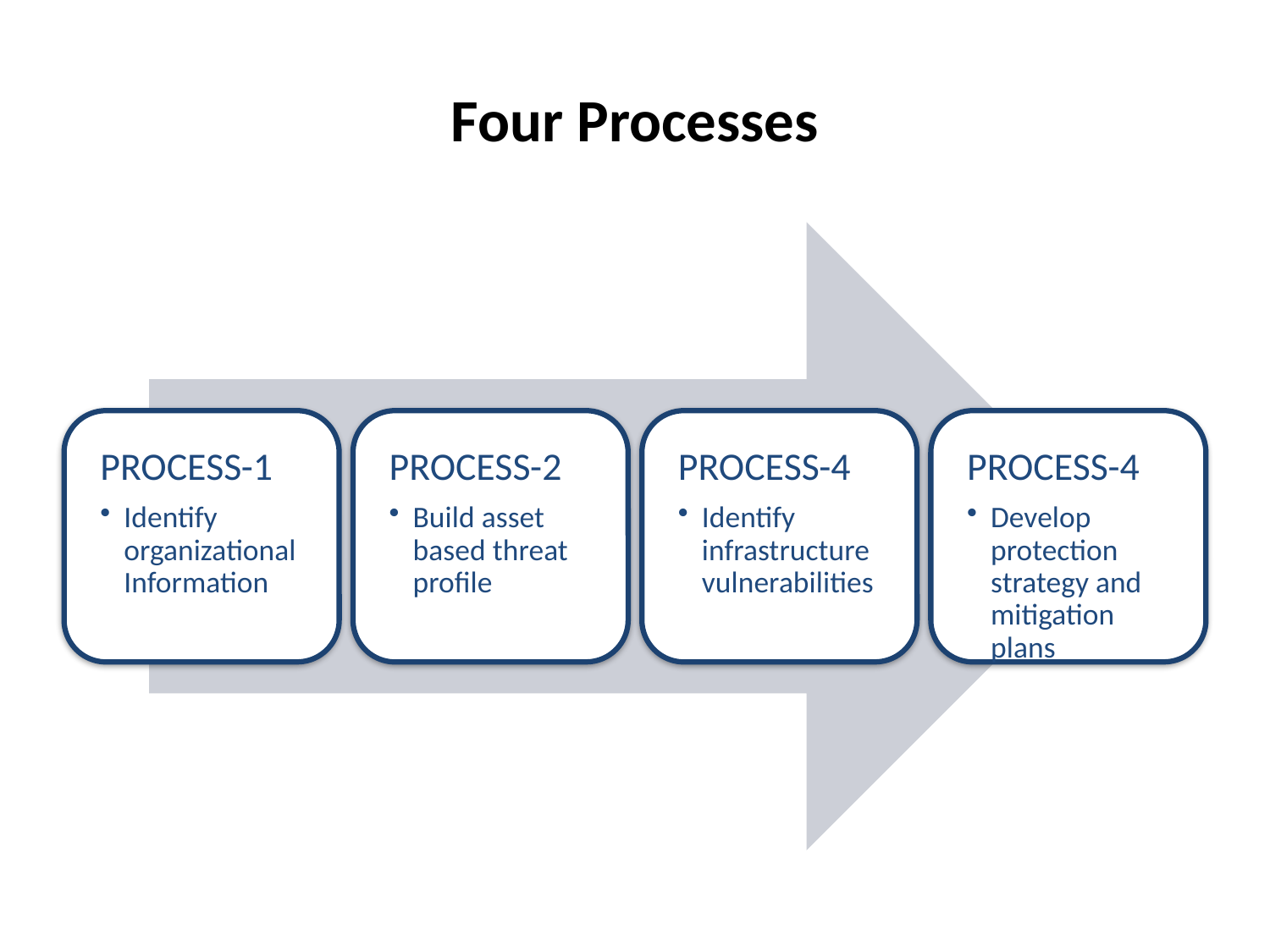

# Four Processes
PROCESS-1
Identify organizational Information
PROCESS-2
Build asset based threat profile
PROCESS-4
Identify infrastructure vulnerabilities
PROCESS-4
Develop protection strategy and mitigation plans